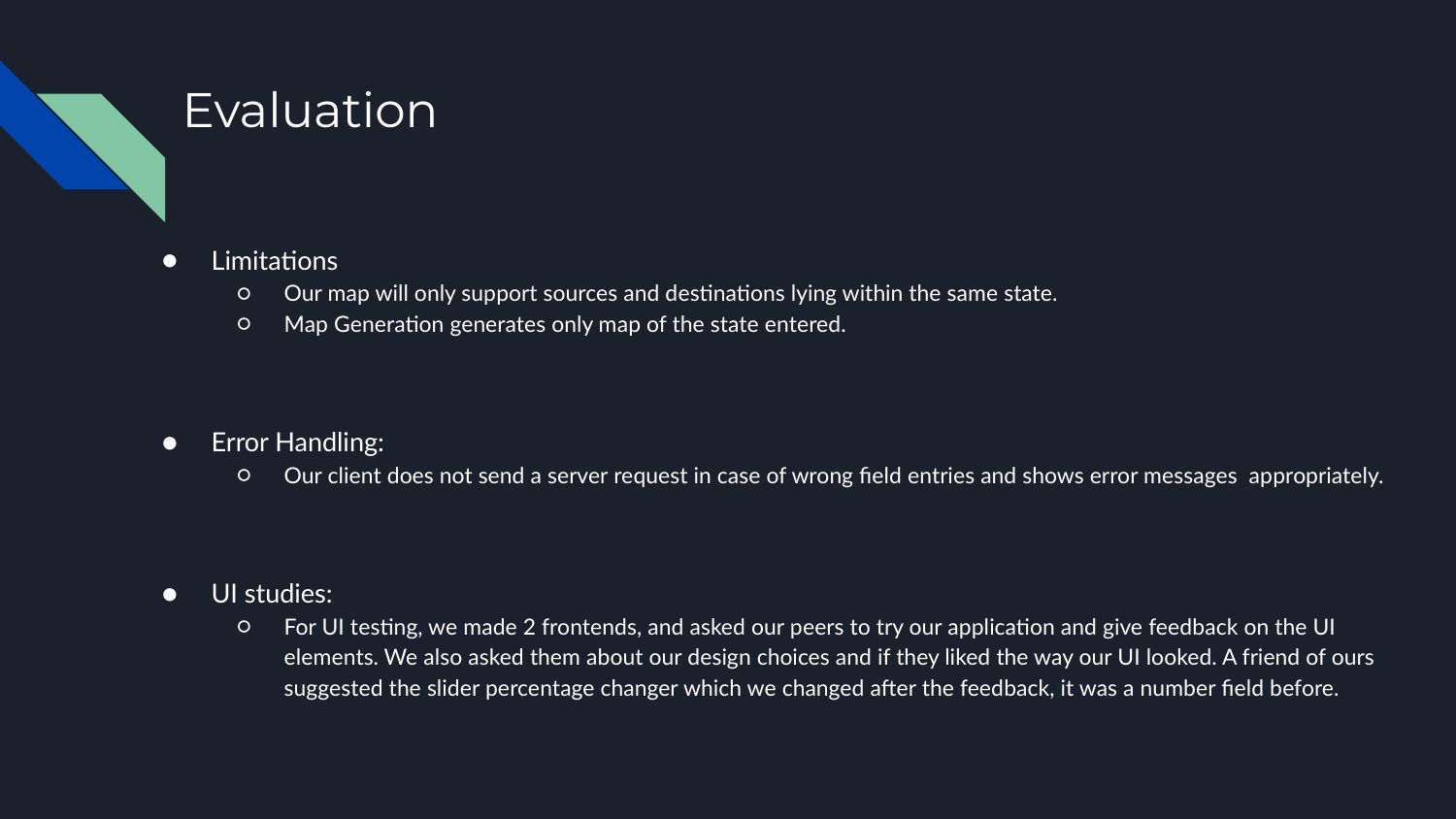

# Evaluation
Limitations
Our map will only support sources and destinations lying within the same state.
Map Generation generates only map of the state entered.

Error Handling:
Our client does not send a server request in case of wrong field entries and shows error messages  appropriately.

UI studies:
For UI testing, we made 2 frontends, and asked our peers to try our application and give feedback on the UI elements. We also asked them about our design choices and if they liked the way our UI looked. A friend of ours suggested the slider percentage changer which we changed after the feedback, it was a number field before.